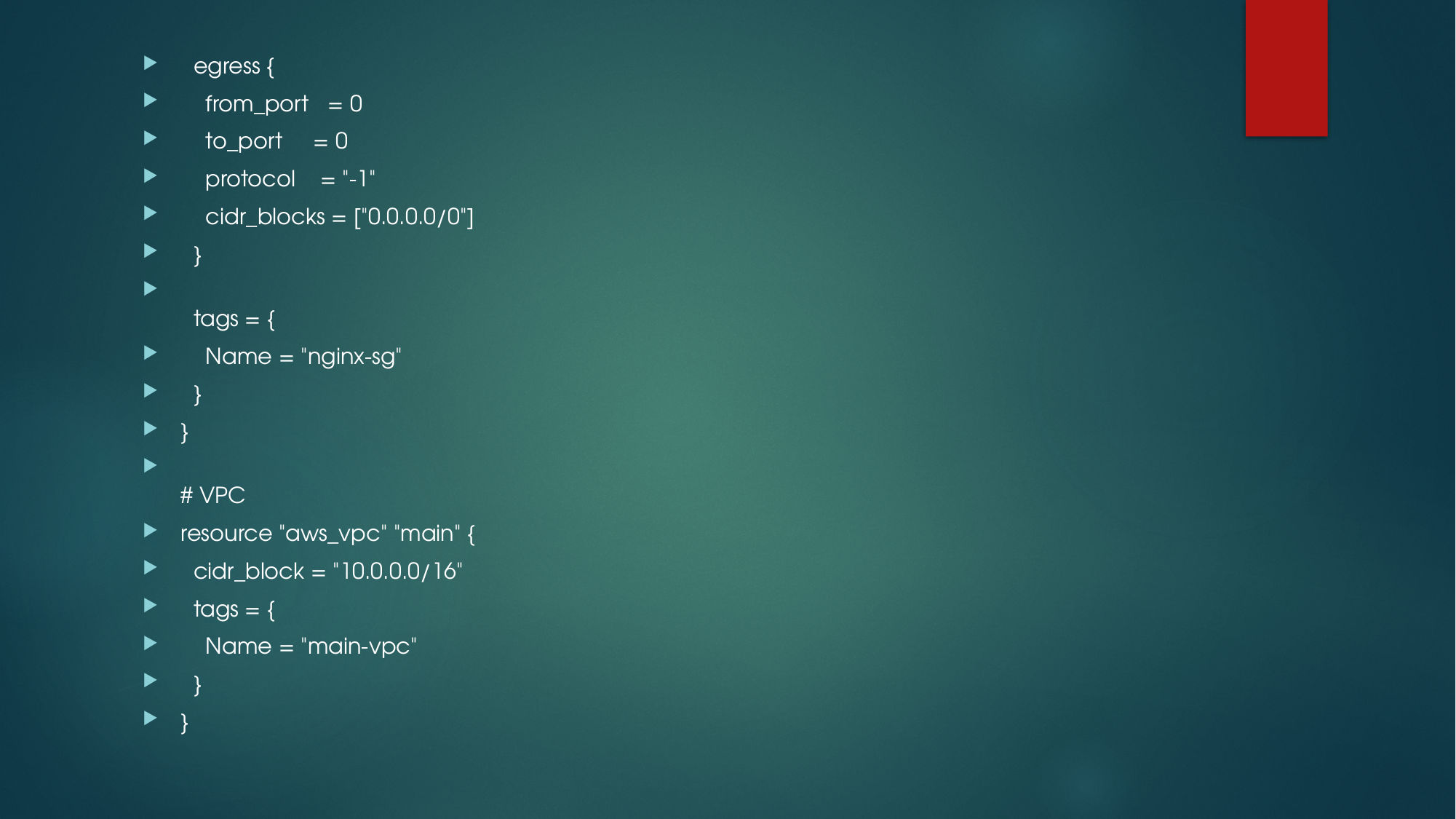

egress {
    from_port   = 0
    to_port     = 0
    protocol    = "-1"
    cidr_blocks = ["0.0.0.0/0"]
  }
  tags = {
    Name = "nginx-sg"
  }
}
# VPC
resource "aws_vpc" "main" {
  cidr_block = "10.0.0.0/16"
  tags = {
    Name = "main-vpc"
  }
}